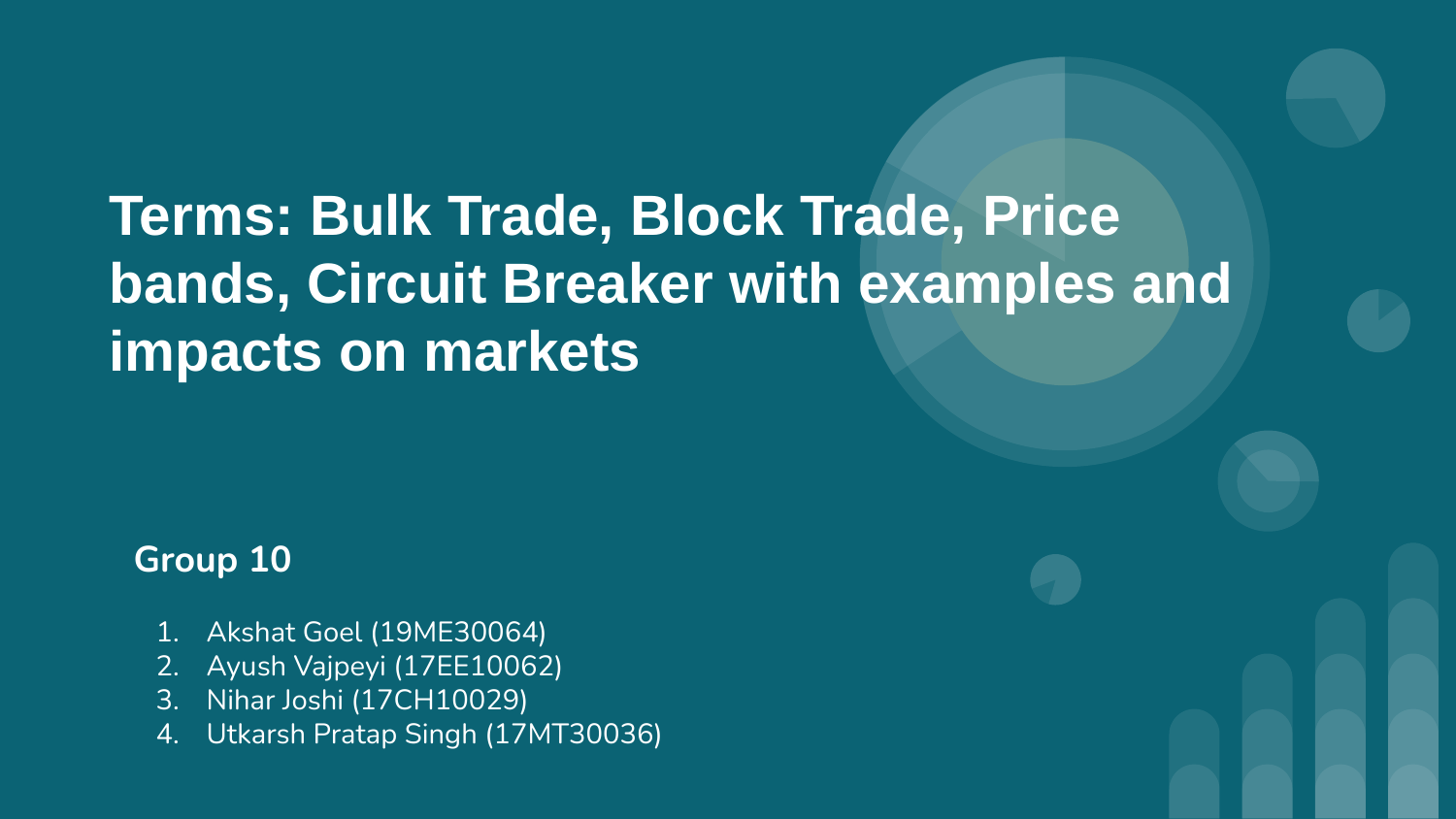

Terms: Bulk Trade, Block Trade, Price bands, Circuit Breaker with examples and impacts on markets
Group 10

Akshat Goel (19ME30064)
Ayush Vajpeyi (17EE10062)
Nihar Joshi (17CH10029)
Utkarsh Pratap Singh (17MT30036)